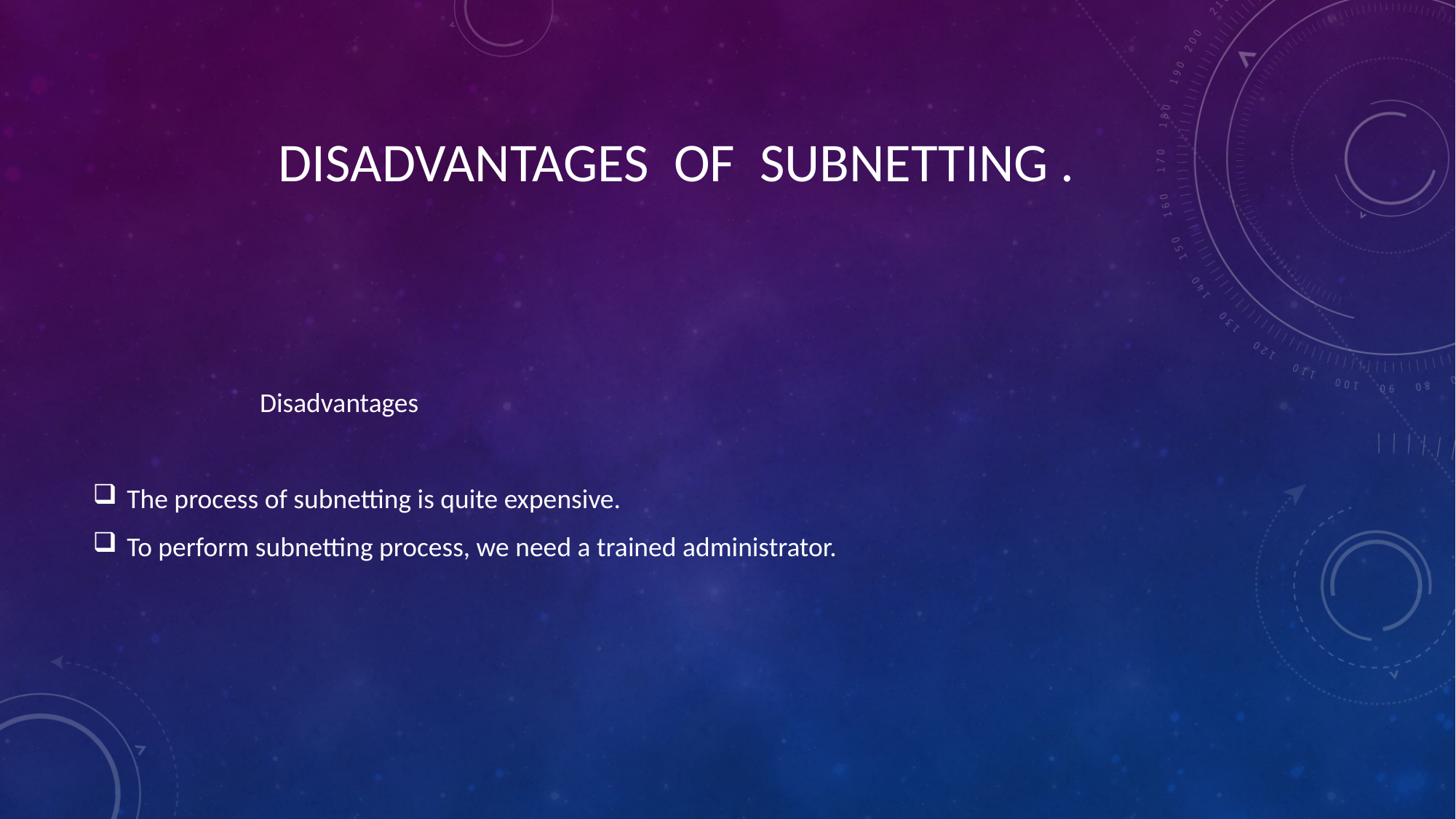

# Disadvantages  of  subnetting .
                           Disadvantages

The process of subnetting is quite expensive.
To perform subnetting process, we need a trained administrator.